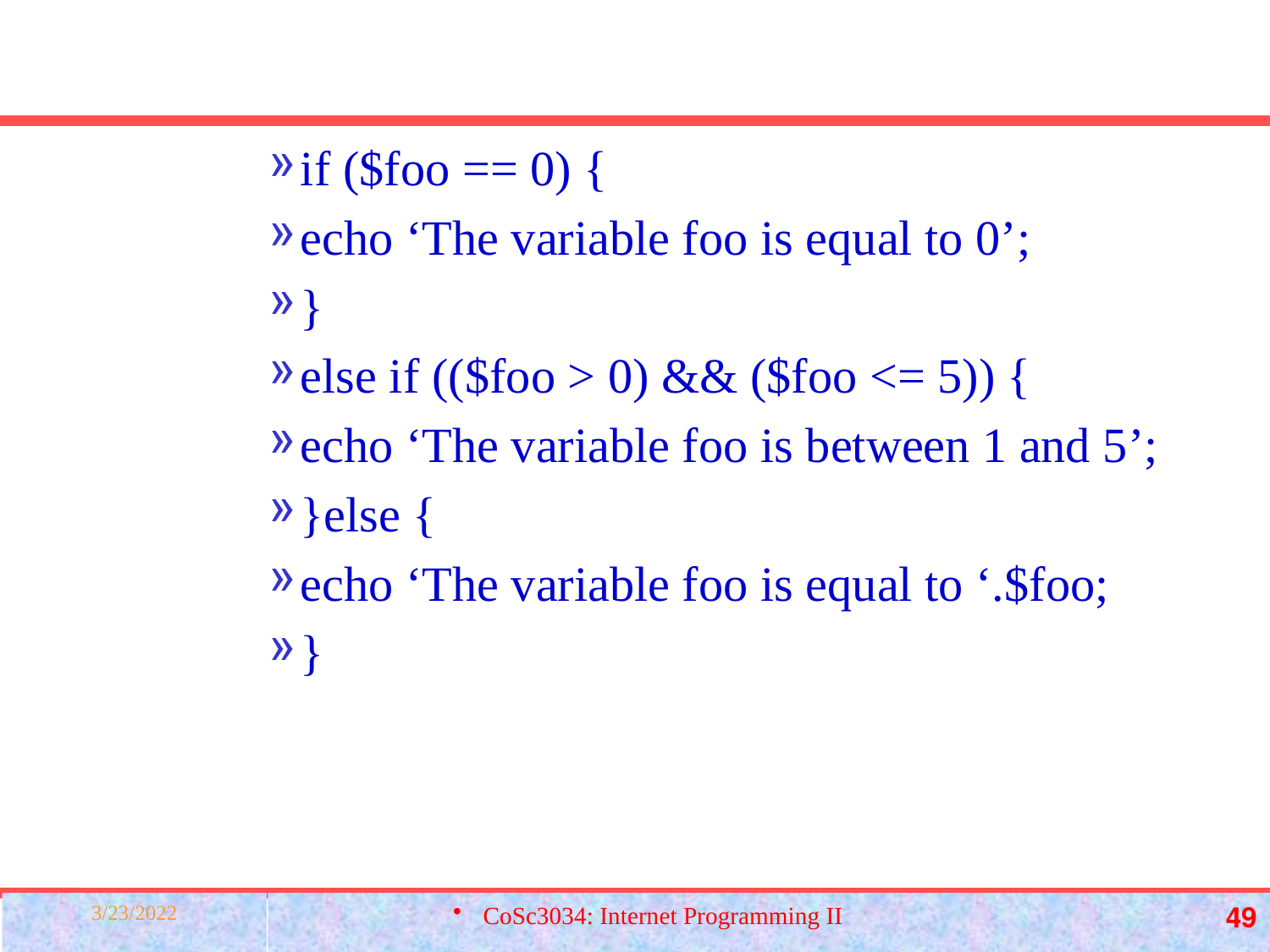

#
if ($foo == 0) {
echo ‘The variable foo is equal to 0’;
}
else if (($foo > 0) && ($foo <= 5)) {
echo ‘The variable foo is between 1 and 5’;
}else {
echo ‘The variable foo is equal to ‘.$foo;
}
3/23/2022
CoSc3034: Internet Programming II
49